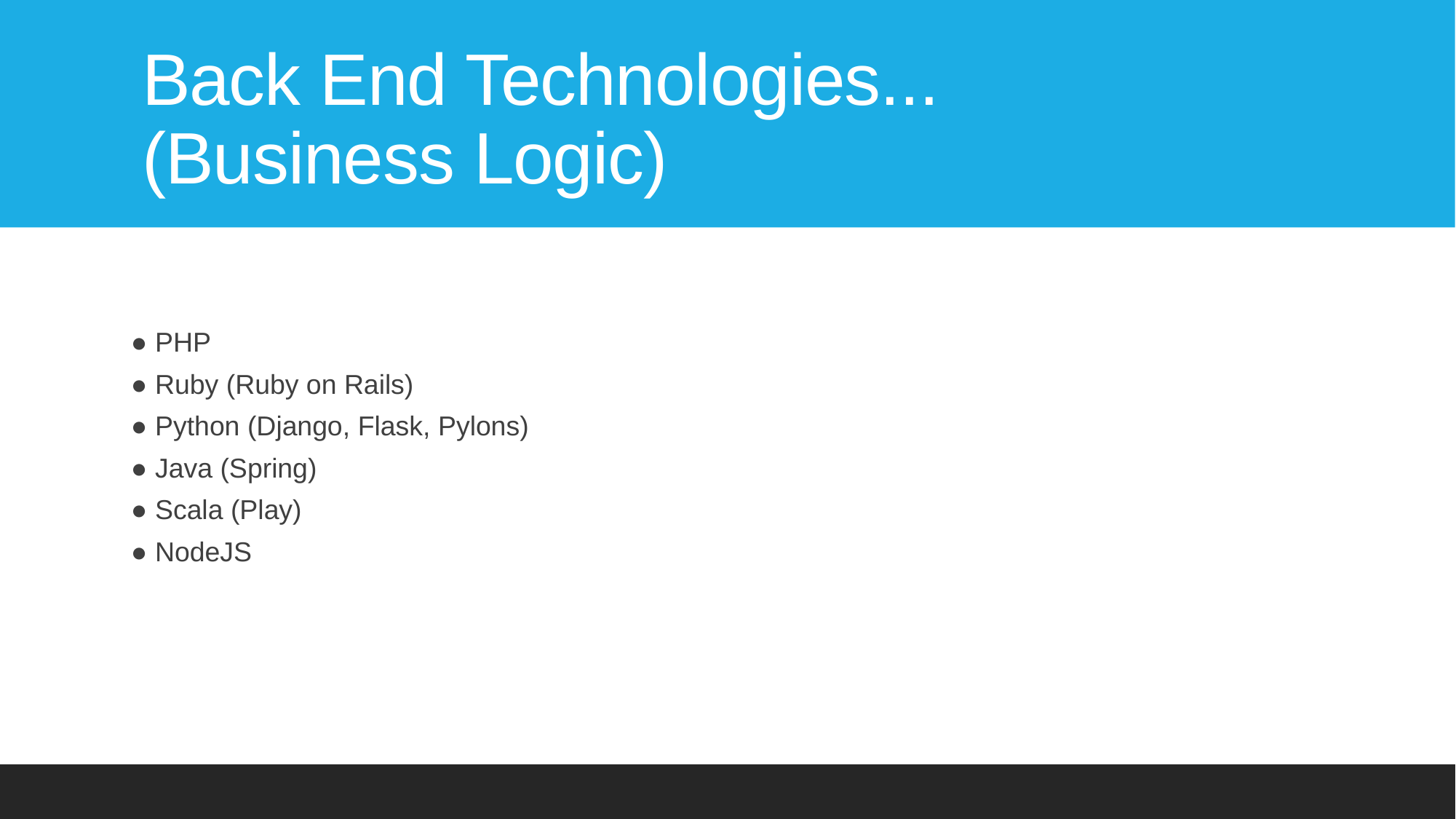

# Back End Technologies... (Business Logic)
● PHP
● Ruby (Ruby on Rails)
● Python (Django, Flask, Pylons)
● Java (Spring)
● Scala (Play)
● NodeJS